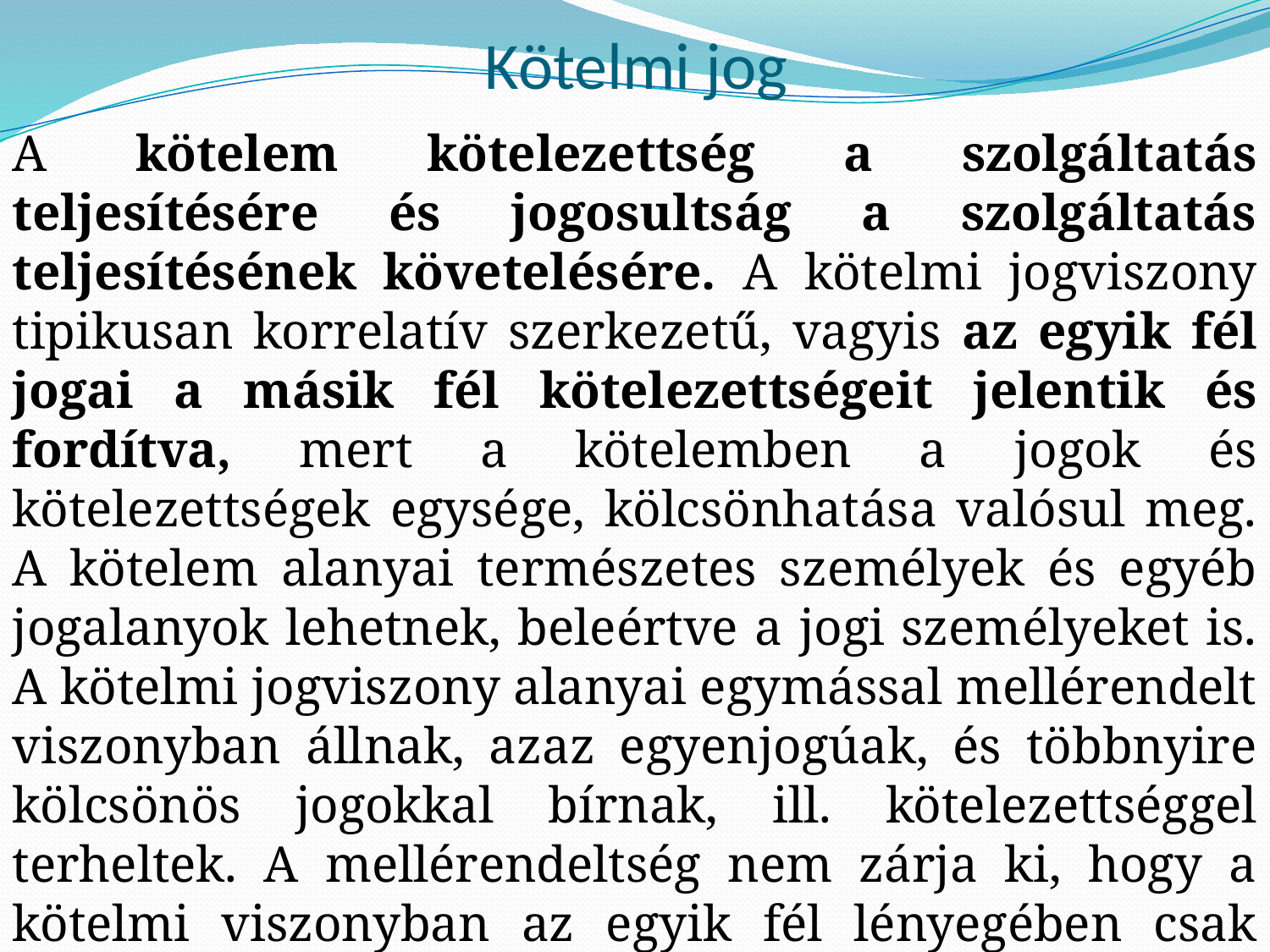

# Kötelmi jog
A kötelem kötelezettség a szolgáltatás teljesítésére és jogosultság a szolgáltatás teljesítésének követelésére. A kötelmi jogviszony tipikusan korrelatív szerkezetű, vagyis az egyik fél jogai a másik fél kötelezettségeit jelentik és fordítva, mert a kötelemben a jogok és kötelezettségek egysége, kölcsönhatása valósul meg. A kötelem alanyai természetes személyek és egyéb jogalanyok lehetnek, beleértve a jogi személyeket is. A kötelmi jogviszony alanyai egymással mellérendelt viszonyban állnak, azaz egyenjogúak, és többnyire kölcsönös jogokkal bírnak, ill. kötelezettséggel terheltek. A mellérendeltség nem zárja ki, hogy a kötelmi viszonyban az egyik fél lényegében csak jogosított, a másik pedig csak kötelezett legyen.